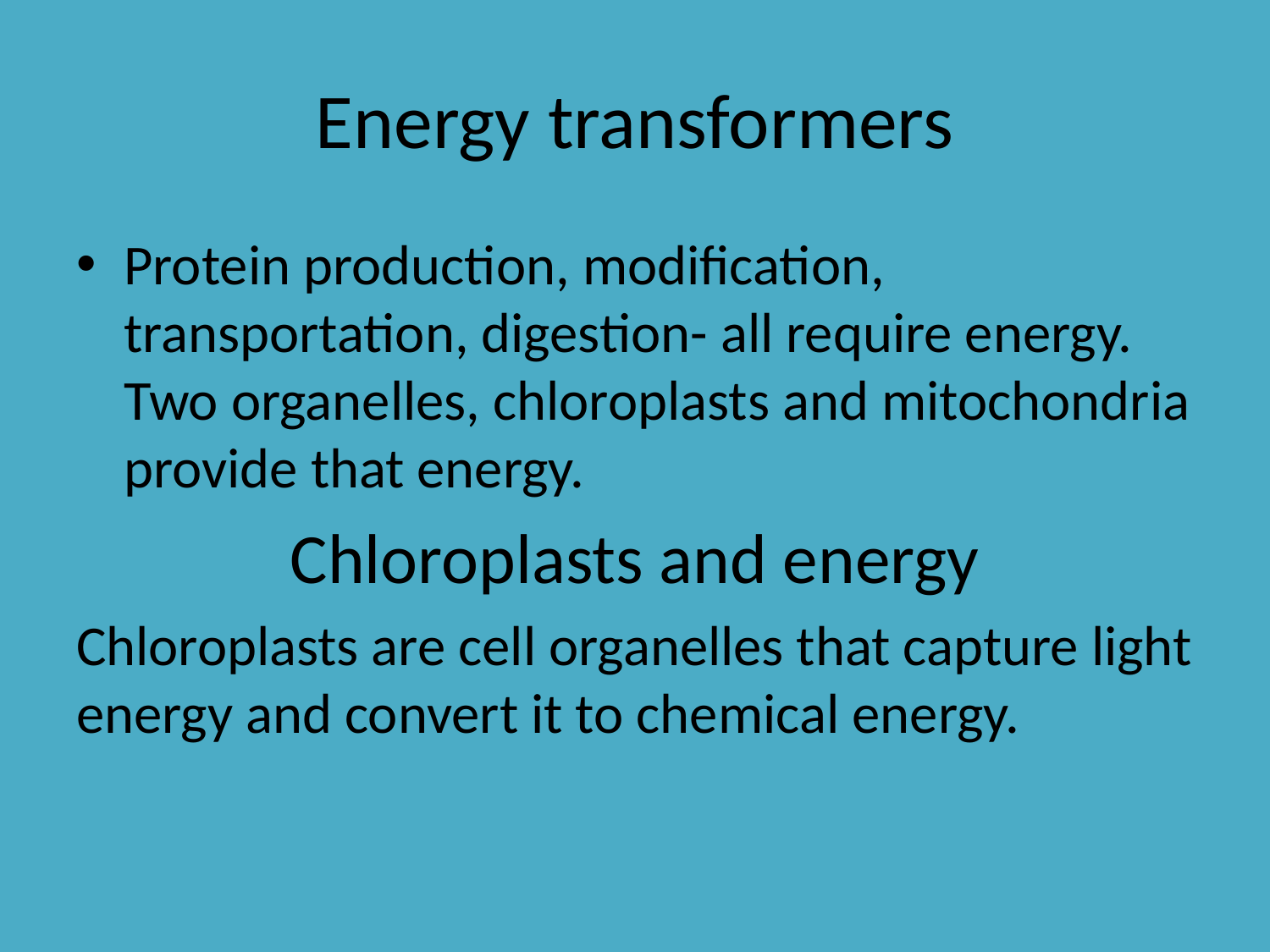

# Energy transformers
Protein production, modification, transportation, digestion- all require energy. Two organelles, chloroplasts and mitochondria provide that energy.
Chloroplasts and energy
Chloroplasts are cell organelles that capture light energy and convert it to chemical energy.